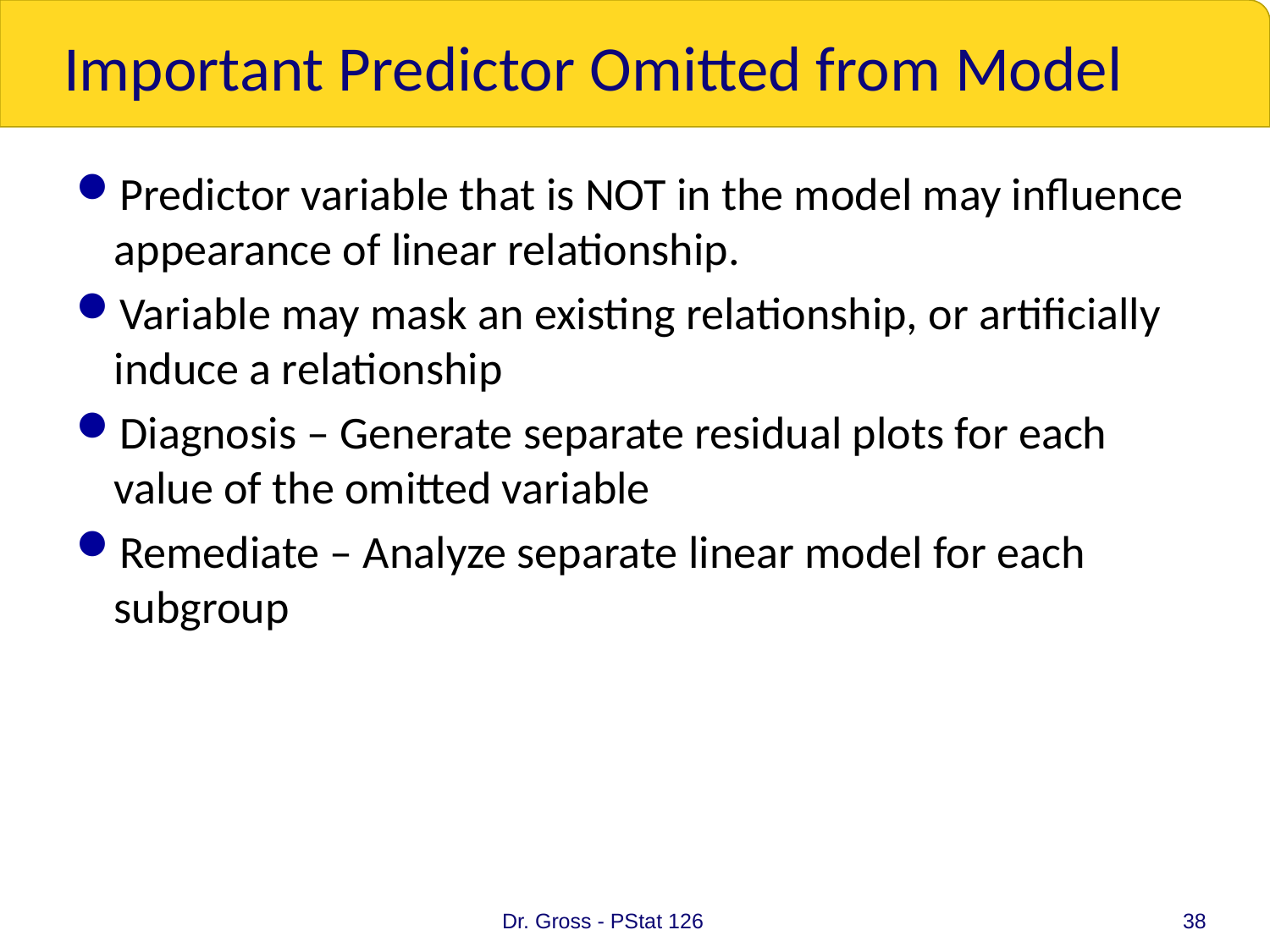

# Important Predictor Omitted from Model
Predictor variable that is NOT in the model may influence appearance of linear relationship.
Variable may mask an existing relationship, or artificially induce a relationship
Diagnosis – Generate separate residual plots for each value of the omitted variable
Remediate – Analyze separate linear model for each subgroup

Dr. Gross - PStat 126
38